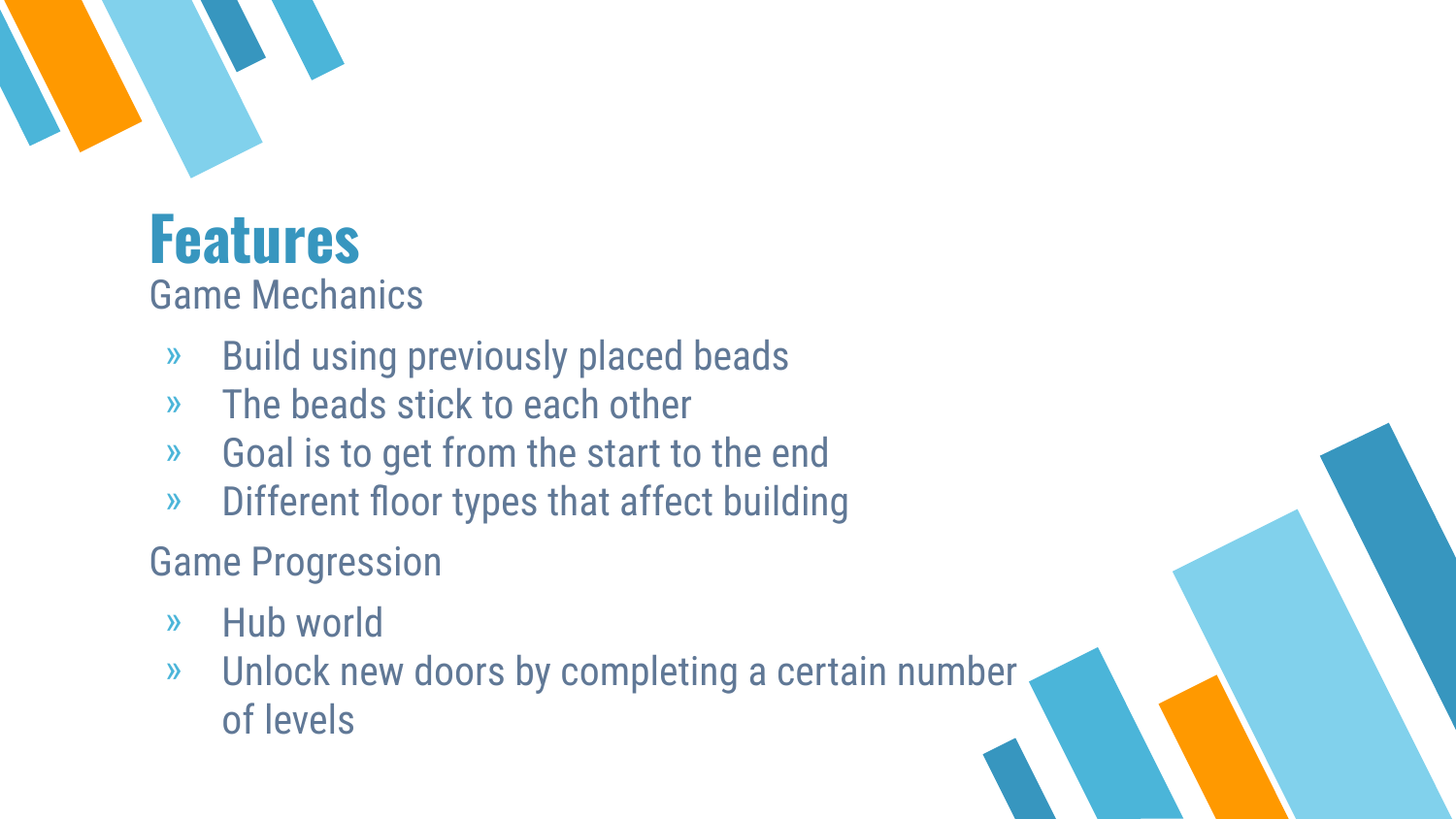

# Features
Game Mechanics
Build using previously placed beads
The beads stick to each other
Goal is to get from the start to the end
Different floor types that affect building
Game Progression
Hub world
Unlock new doors by completing a certain number of levels